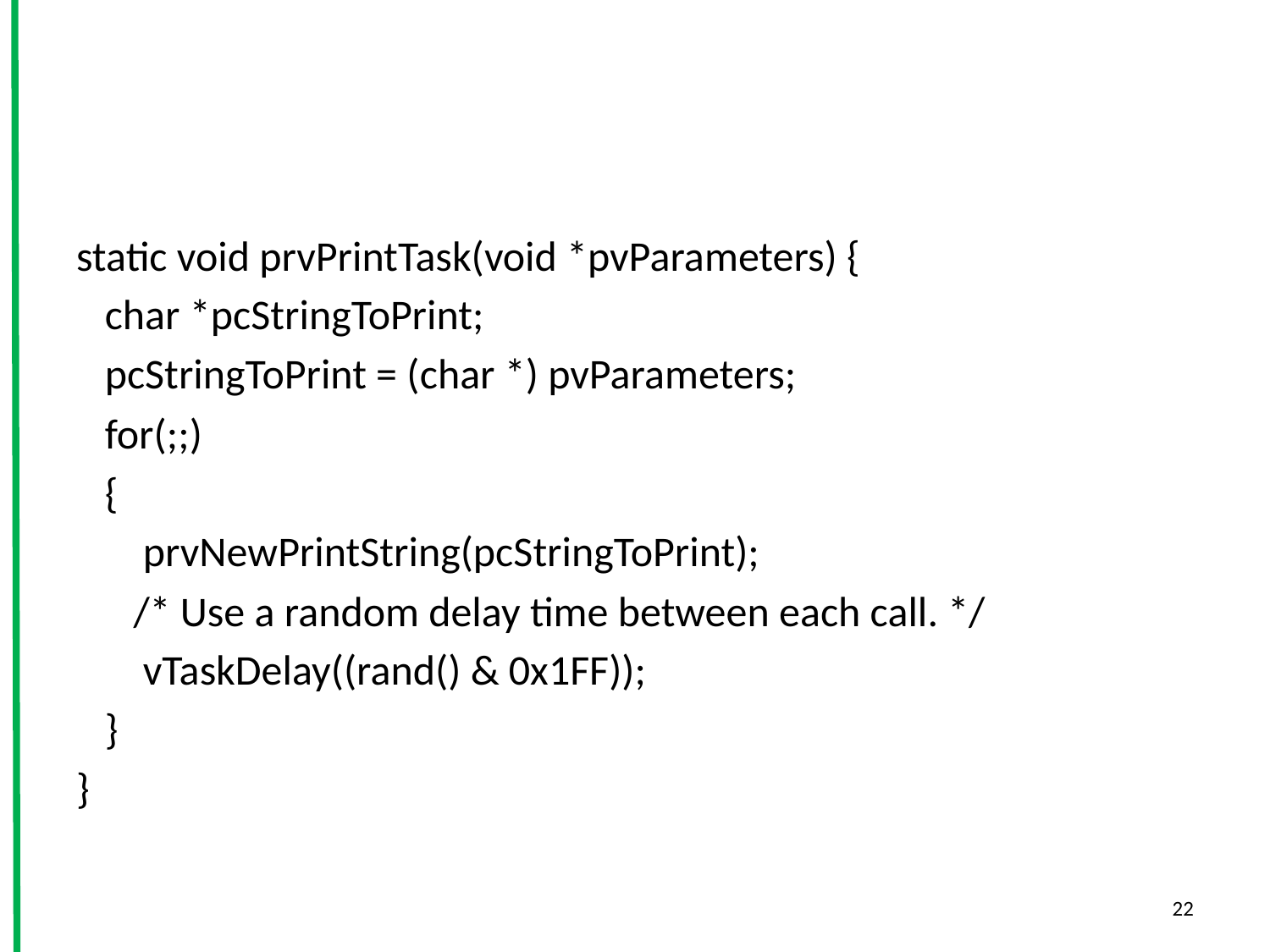

#
static void prvPrintTask(void *pvParameters) {
   char *pcStringToPrint;
   pcStringToPrint = (char *) pvParameters;
   for(;;)
   {
       prvNewPrintString(pcStringToPrint);
      /* Use a random delay time between each call. */
       vTaskDelay((rand() & 0x1FF));
   }
}
22